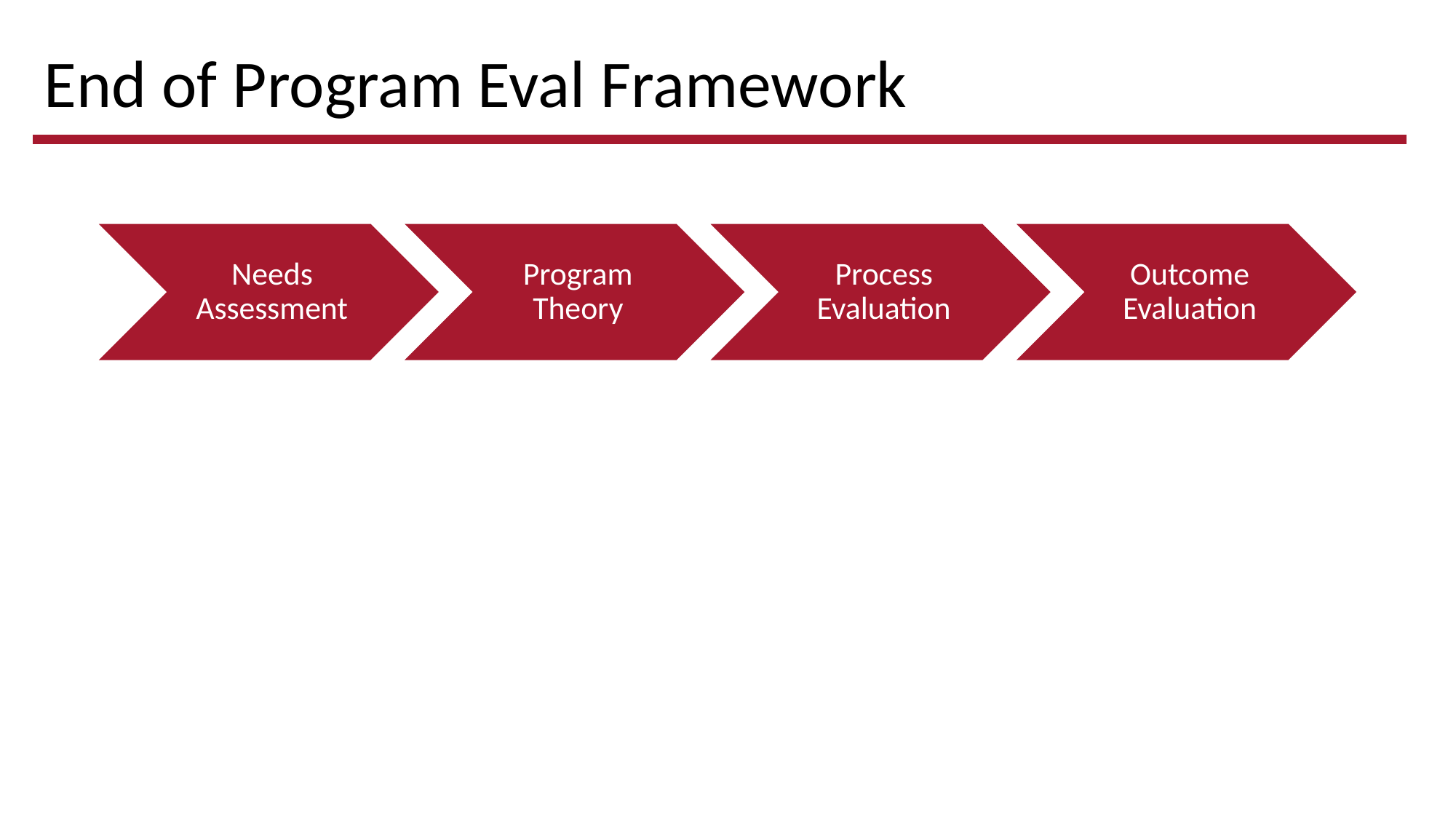

# End of Program Eval Framework

Needs Assessment
Program Theory
Process Evaluation
Outcome Evaluation